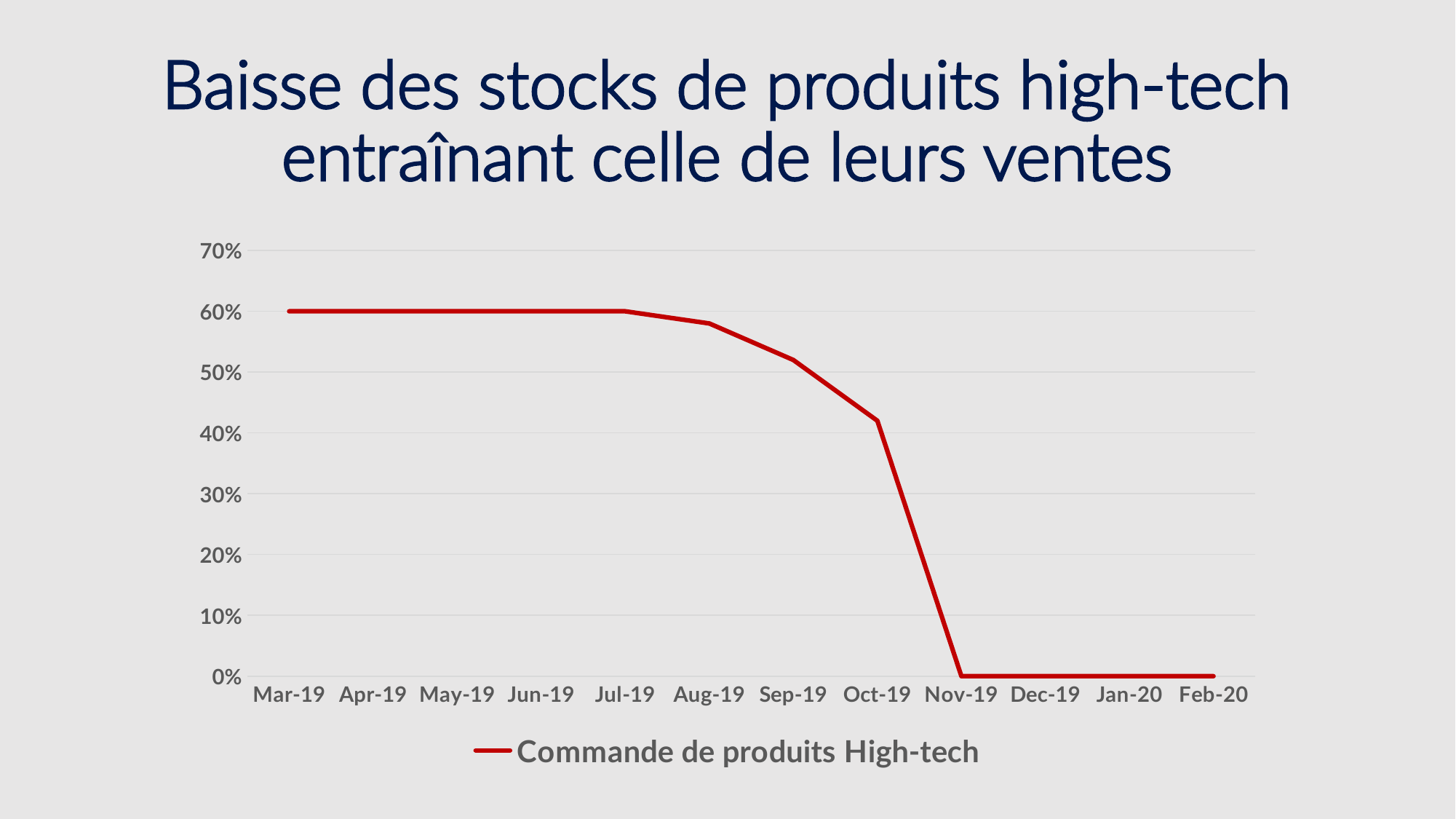

# Baisse des stocks de produits high-tech entraînant celle de leurs ventes

### Chart

| Category |  |
|---|---|
| 43525 | 0.6 |
| 43556 | 0.6 |
| 43586 | 0.6 |
| 43617 | 0.6 |
| 43647 | 0.6000000000000001 |
| 43678 | 0.5800000000000001 |
| 43709 | 0.52 |
| 43739 | 0.42 |
| 43770 | 0.0 |
| 43800 | 0.0 |
| 43831 | 0.0 |
| 43862 | 0.0 |